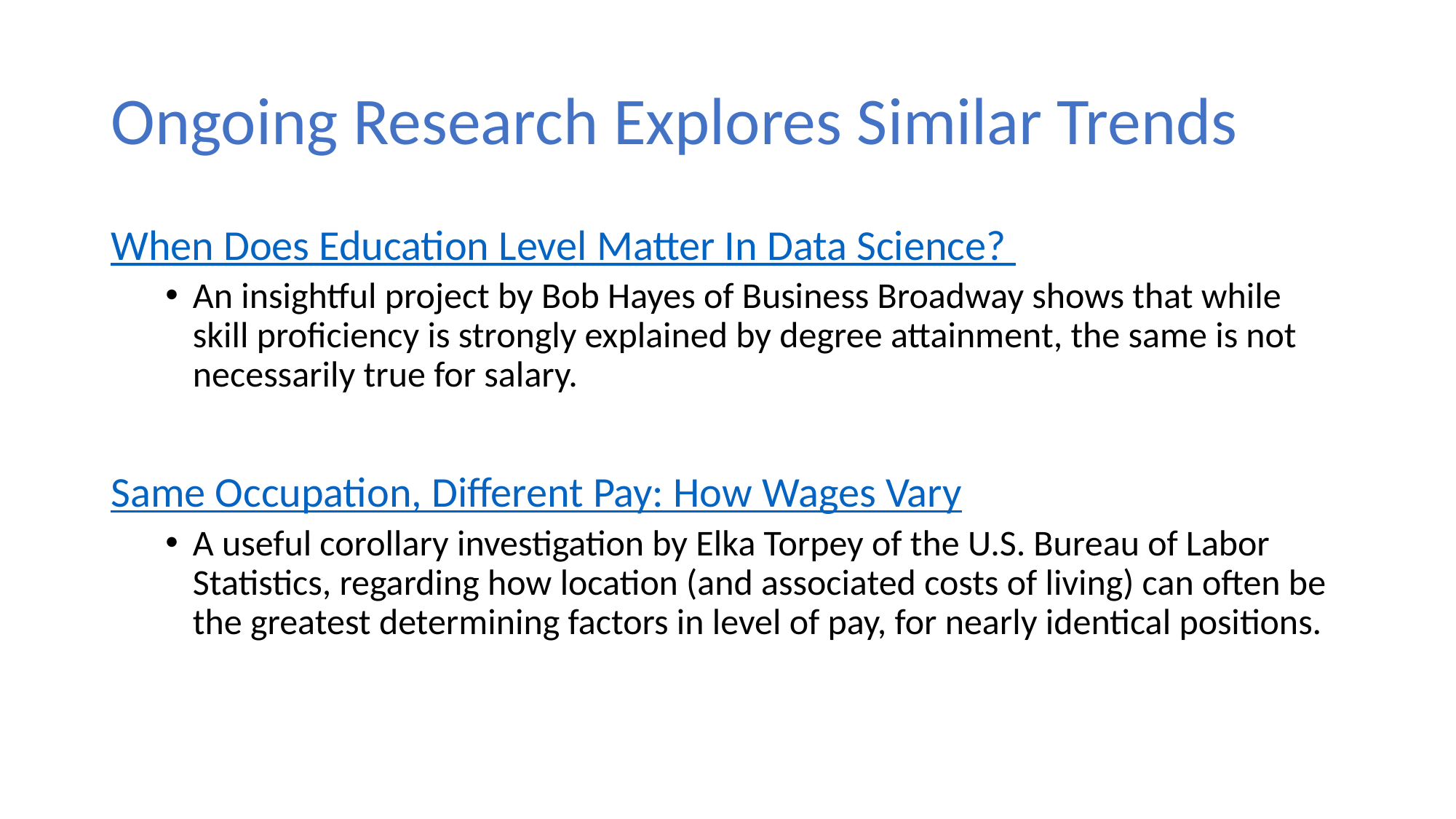

# Ongoing Research Explores Similar Trends
When Does Education Level Matter In Data Science?
An insightful project by Bob Hayes of Business Broadway shows that while skill proficiency is strongly explained by degree attainment, the same is not necessarily true for salary.

Same Occupation, Different Pay: How Wages Vary
A useful corollary investigation by Elka Torpey of the U.S. Bureau of Labor Statistics, regarding how location (and associated costs of living) can often be the greatest determining factors in level of pay, for nearly identical positions.